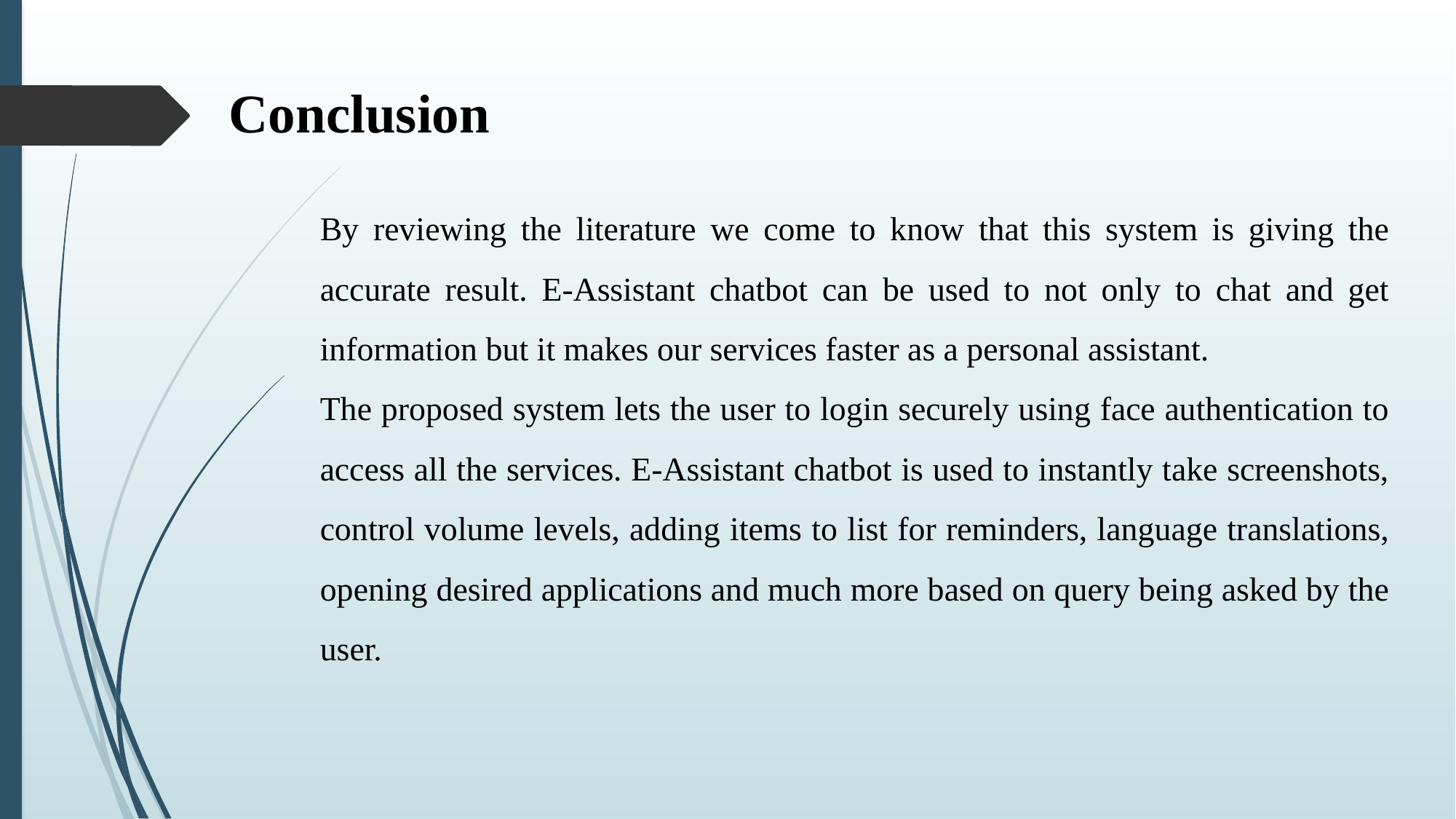

Conclusion
By reviewing the literature we come to know that this system is giving the accurate result. E-Assistant chatbot can be used to not only to chat and get information but it makes our services faster as a personal assistant.
The proposed system lets the user to login securely using face authentication to access all the services. E-Assistant chatbot is used to instantly take screenshots, control volume levels, adding items to list for reminders, language translations, opening desired applications and much more based on query being asked by the user.